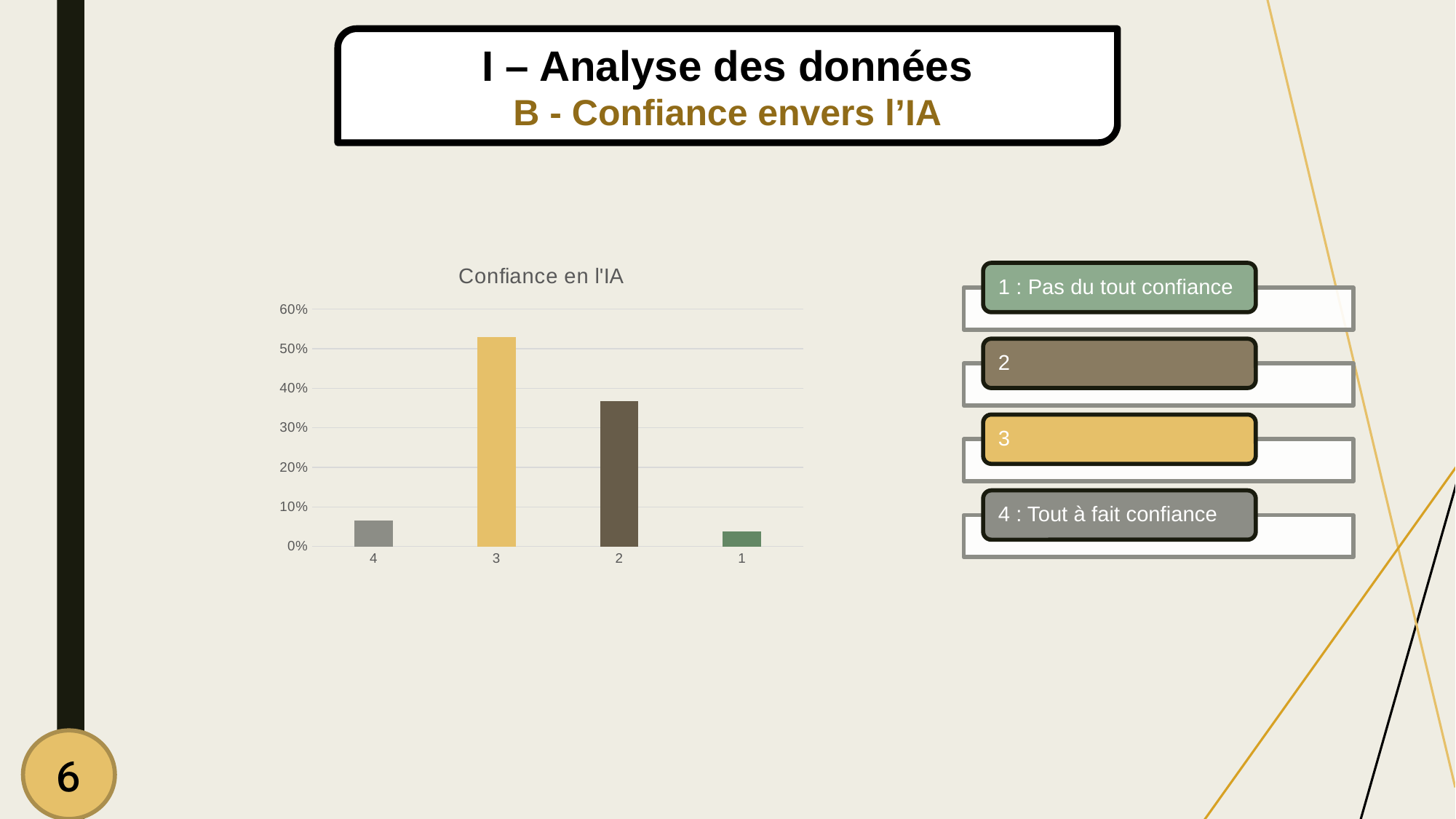

I – Analyse des données
B - Confiance envers l’IA

### Chart: Confiance en l'IA

| Category |  |
|---|---|
| 4 | 0.06549520766773163 |
| 3 | 0.5287539936102237 |
| 2 | 0.36741214057507987 |
| 1 | 0.038338658146964855 |
1 : Pas du tout confiance
2
3
4 : Tout à fait confiance
6